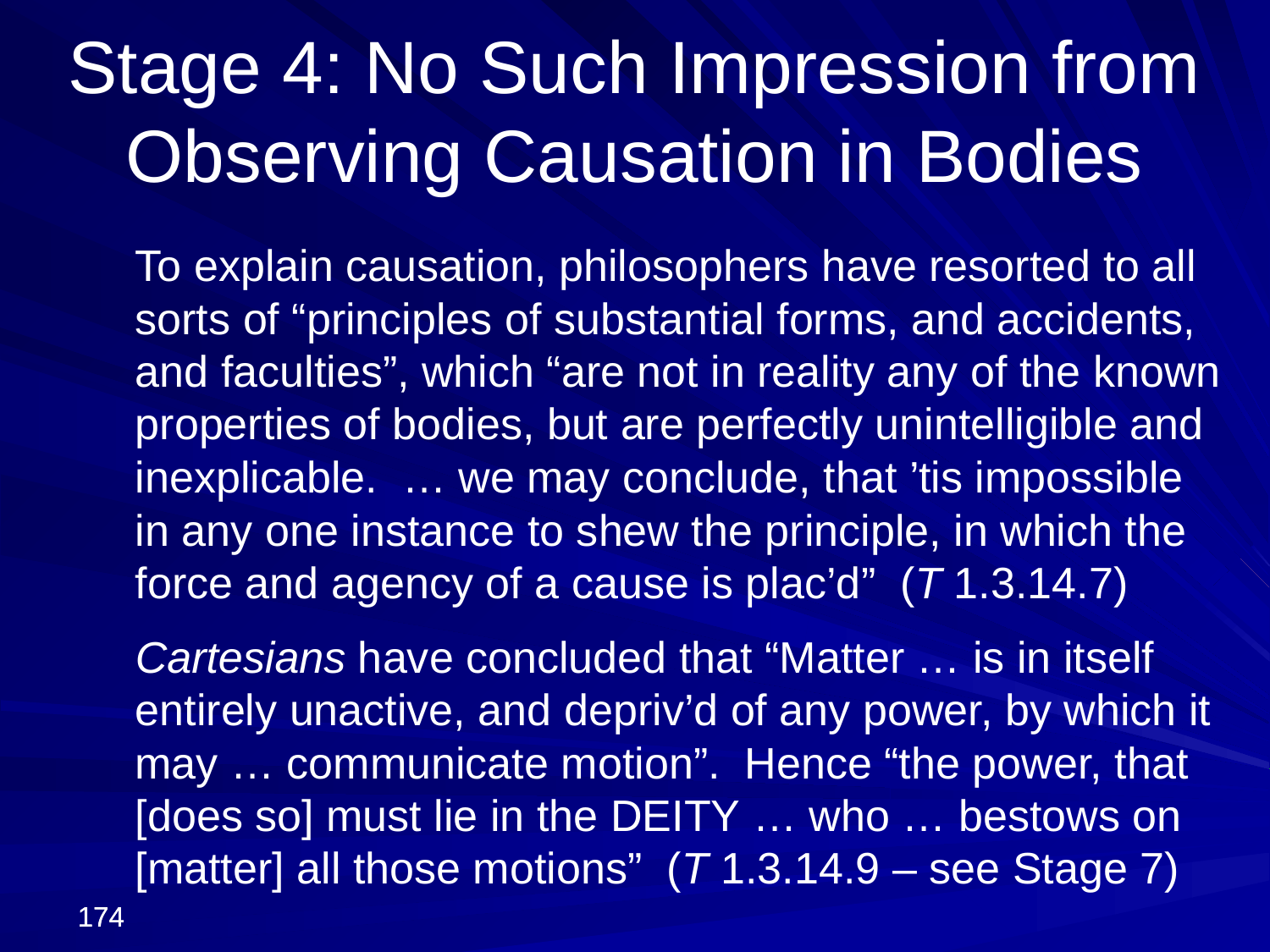

Stage 4: No Such Impression from Observing Causation in Bodies
	To explain causation, philosophers have resorted to all sorts of “principles of substantial forms, and accidents, and faculties”, which “are not in reality any of the known properties of bodies, but are perfectly unintelligible and inexplicable.  … we may conclude, that ’tis impossible in any one instance to shew the principle, in which the force and agency of a cause is plac’d”  (T 1.3.14.7)
	Cartesians have concluded that “Matter … is in itself entirely unactive, and depriv’d of any power, by which it may … communicate motion”.  Hence “the power, that [does so] must lie in the Deity … who … bestows on [matter] all those motions”  (T 1.3.14.9 – see Stage 7)
174
174